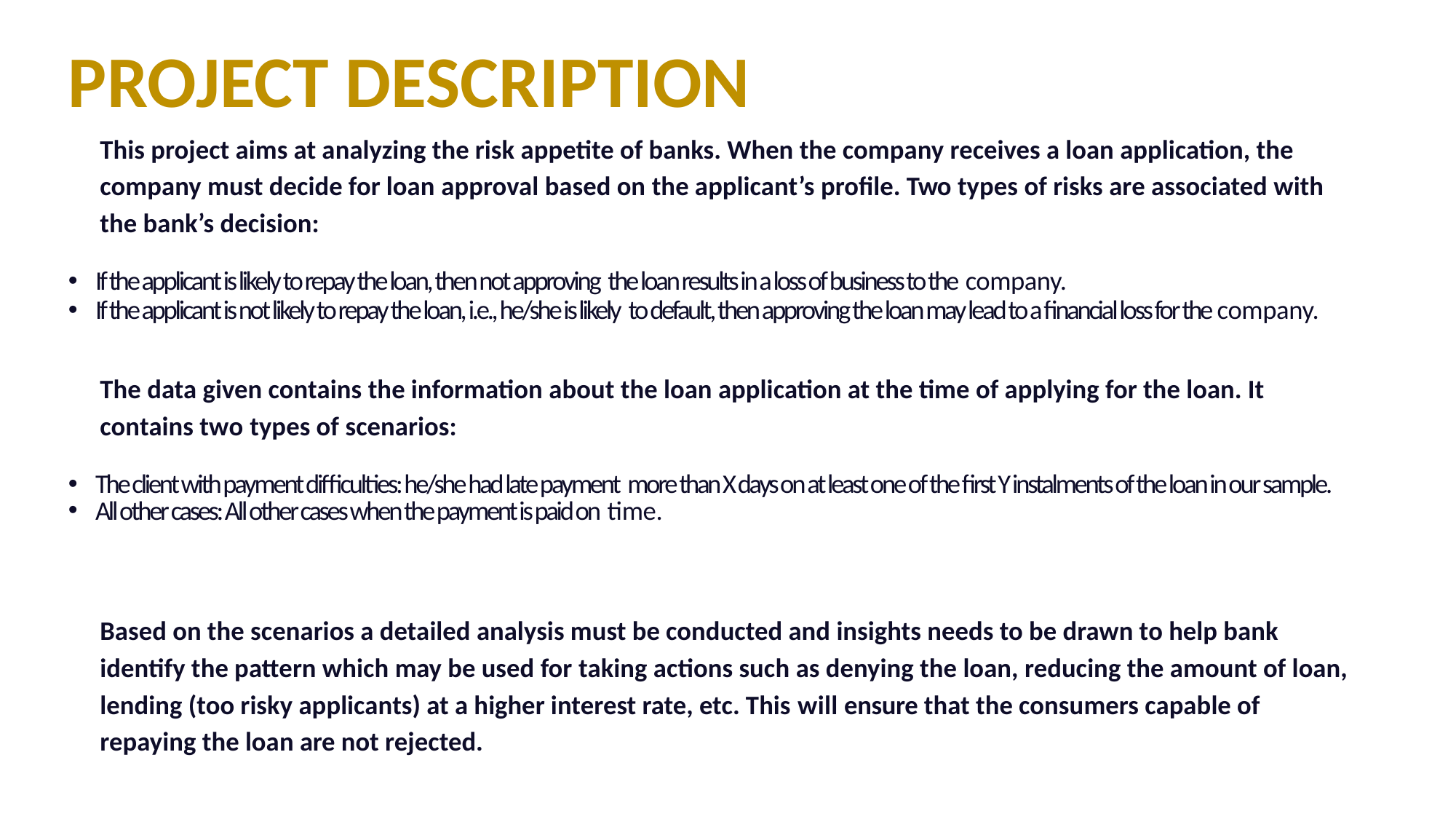

# PROJECT DESCRIPTION
This project aims at analyzing the risk appetite of banks. When the company receives a loan application, the company must decide for loan approval based on the applicant’s profile. Two types of risks are associated with the bank’s decision:

If the applicant is likely to repay the loan, then not approving the loan results in a loss of business to the company.
If the applicant is not likely to repay the loan, i.e., he/she is likely to default, then approving the loan may lead to a financial loss for the company.

The data given contains the information about the loan application at the time of applying for the loan. It contains two types of scenarios:

The client with payment difficulties: he/she had late payment more than X days on at least one of the first Y instalments of the loan in our sample.
All other cases: All other cases when the payment is paid on time.

Based on the scenarios a detailed analysis must be conducted and insights needs to be drawn to help bank identify the pattern which may be used for taking actions such as denying the loan, reducing the amount of loan, lending (too risky applicants) at a higher interest rate, etc. This will ensure that the consumers capable of repaying the loan are not rejected.